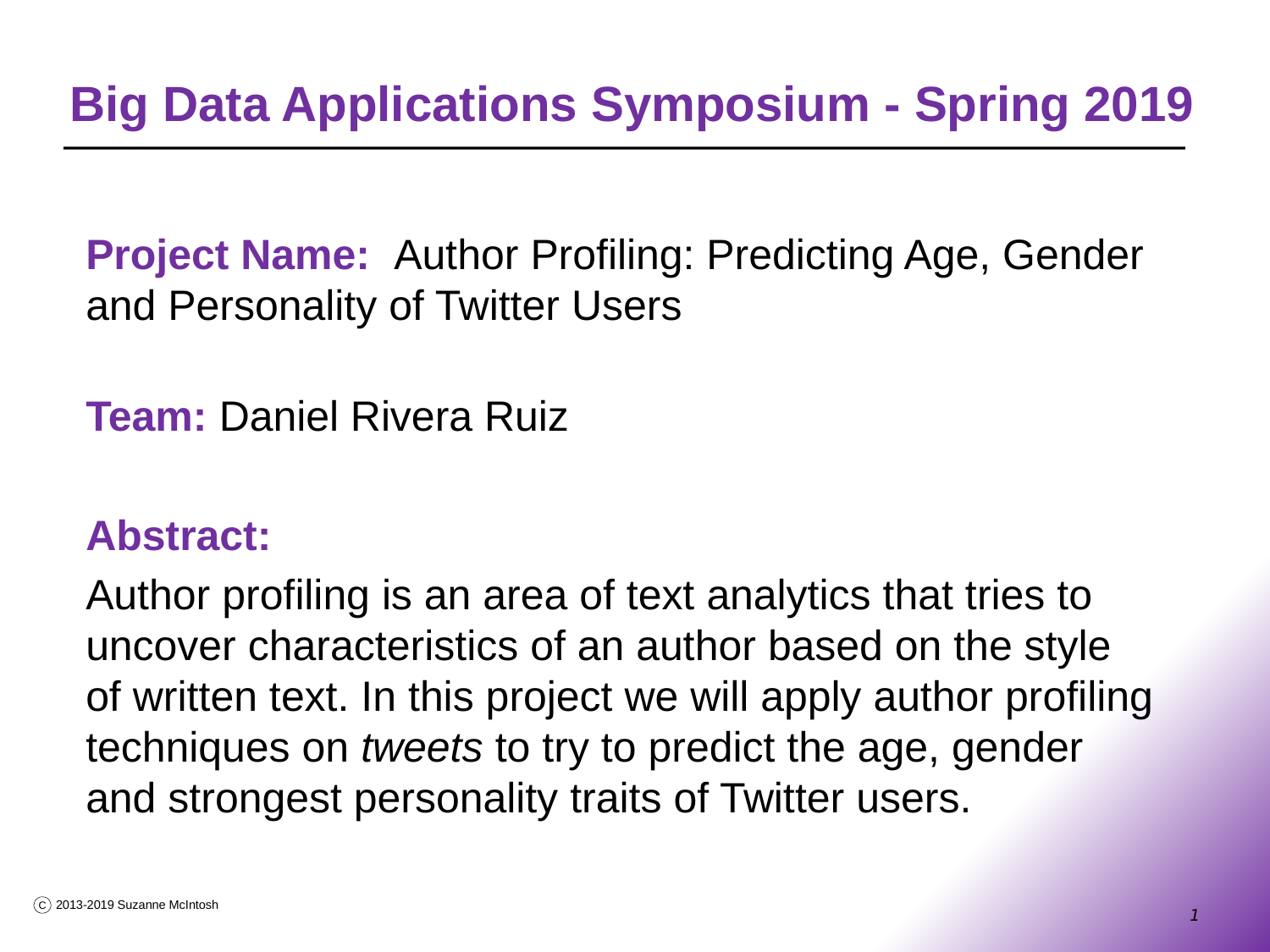

# Big Data Applications Symposium - Spring 2019

Project Name:  Author Profiling: Predicting Age, Gender and Personality of Twitter Users
Team: Daniel Rivera Ruiz

Abstract:
Author profiling is an area of text analytics that tries to
uncover characteristics of an author based on the style of written text. In this project we will apply author profiling techniques on tweets to try to predict the age, gender and strongest personality traits of Twitter users.
1